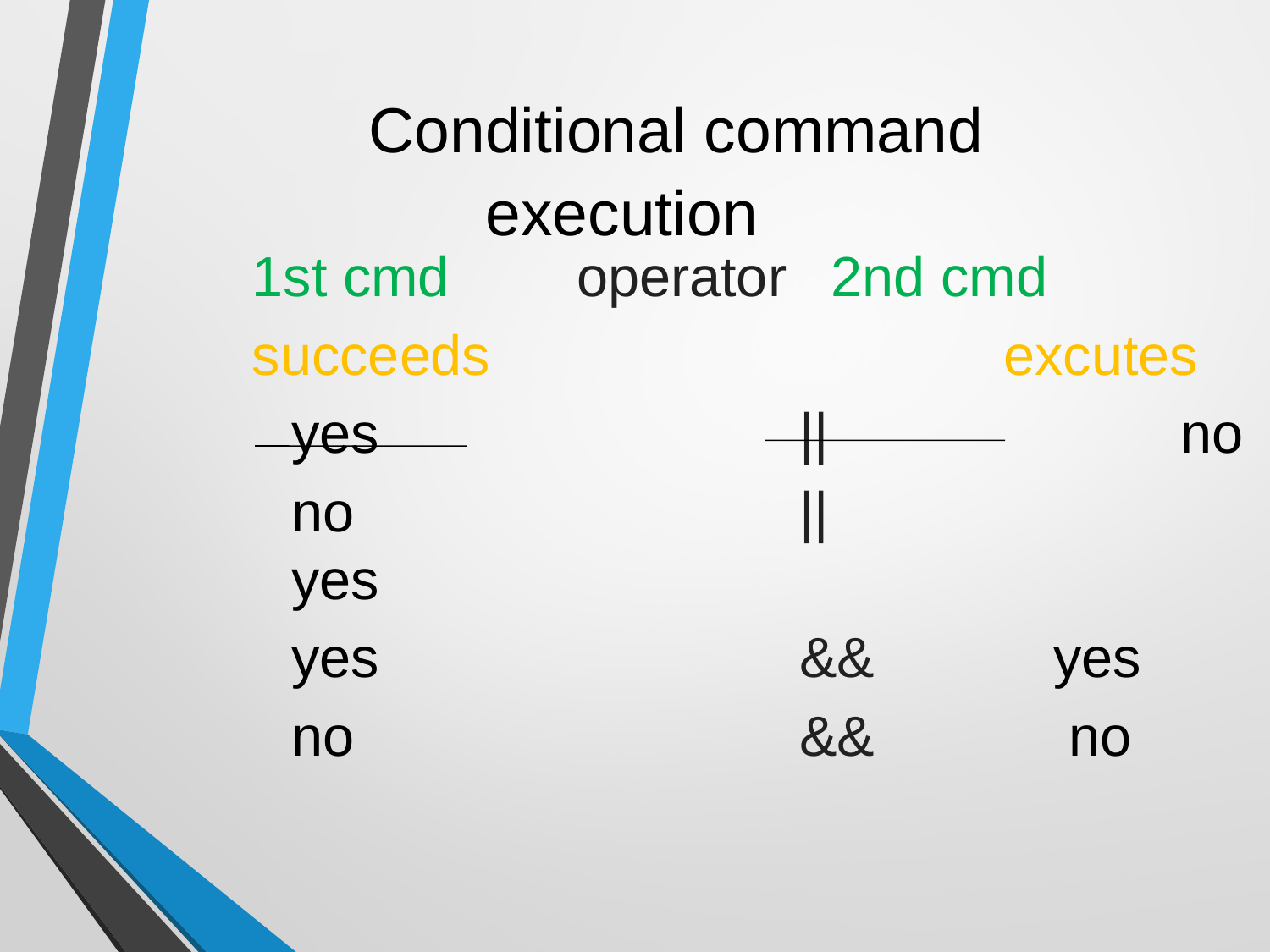

# Conditional command execution
1st cmd 	  operator	  2nd cmd
succeeds			             excutes
	yes	         		||		      	no
	no		         	||		      	yes
	yes	         		&&	      	yes
	no		         	&&	      	 no